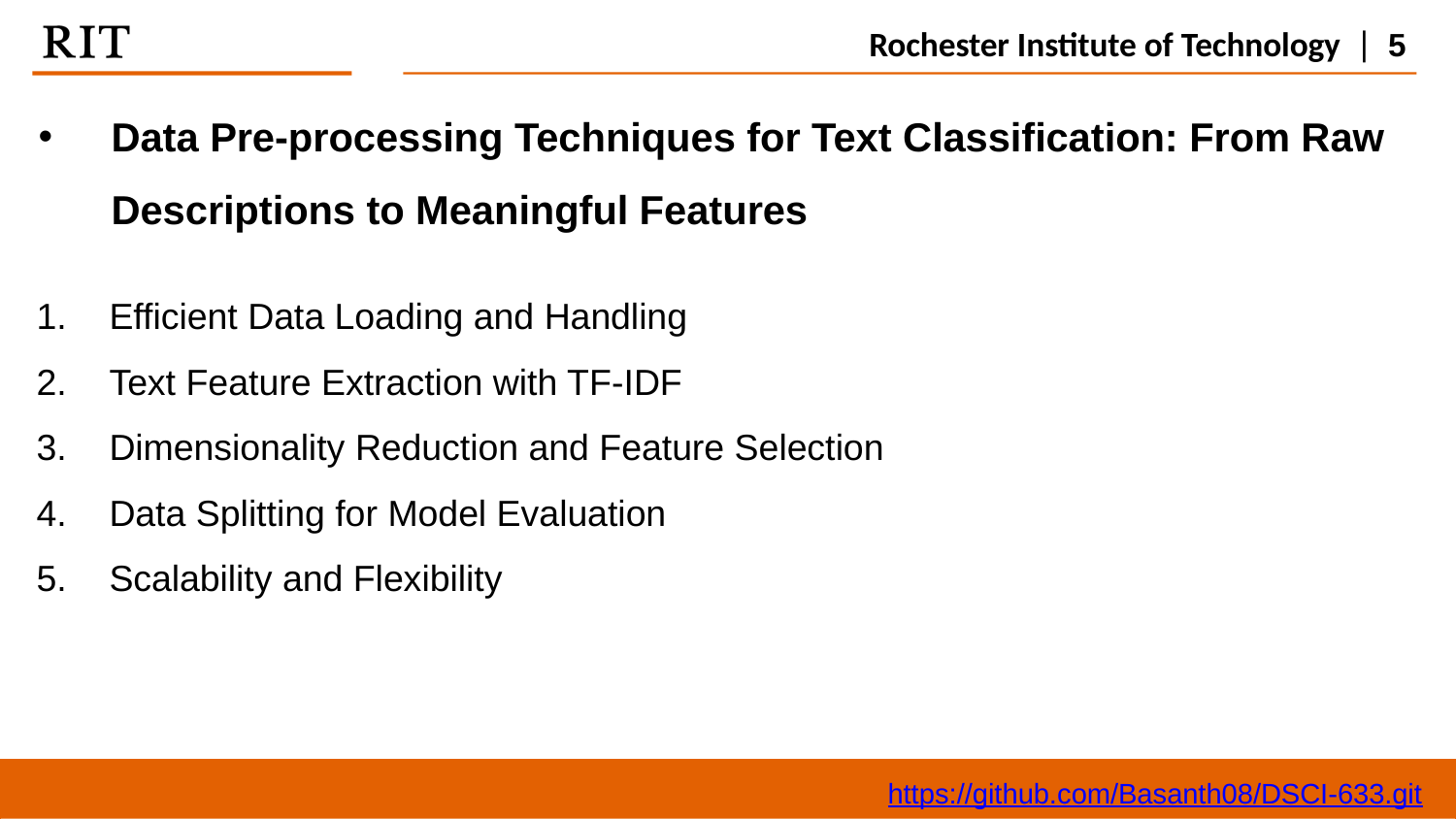

Rochester Institute of Technology | 5

# Data Pre-processing Techniques for Text Classification: From Raw Descriptions to Meaningful Features
Efficient Data Loading and Handling
Text Feature Extraction with TF-IDF
Dimensionality Reduction and Feature Selection
Data Splitting for Model Evaluation
Scalability and Flexibility

https://github.com/Basanth08/DSCI-633.git